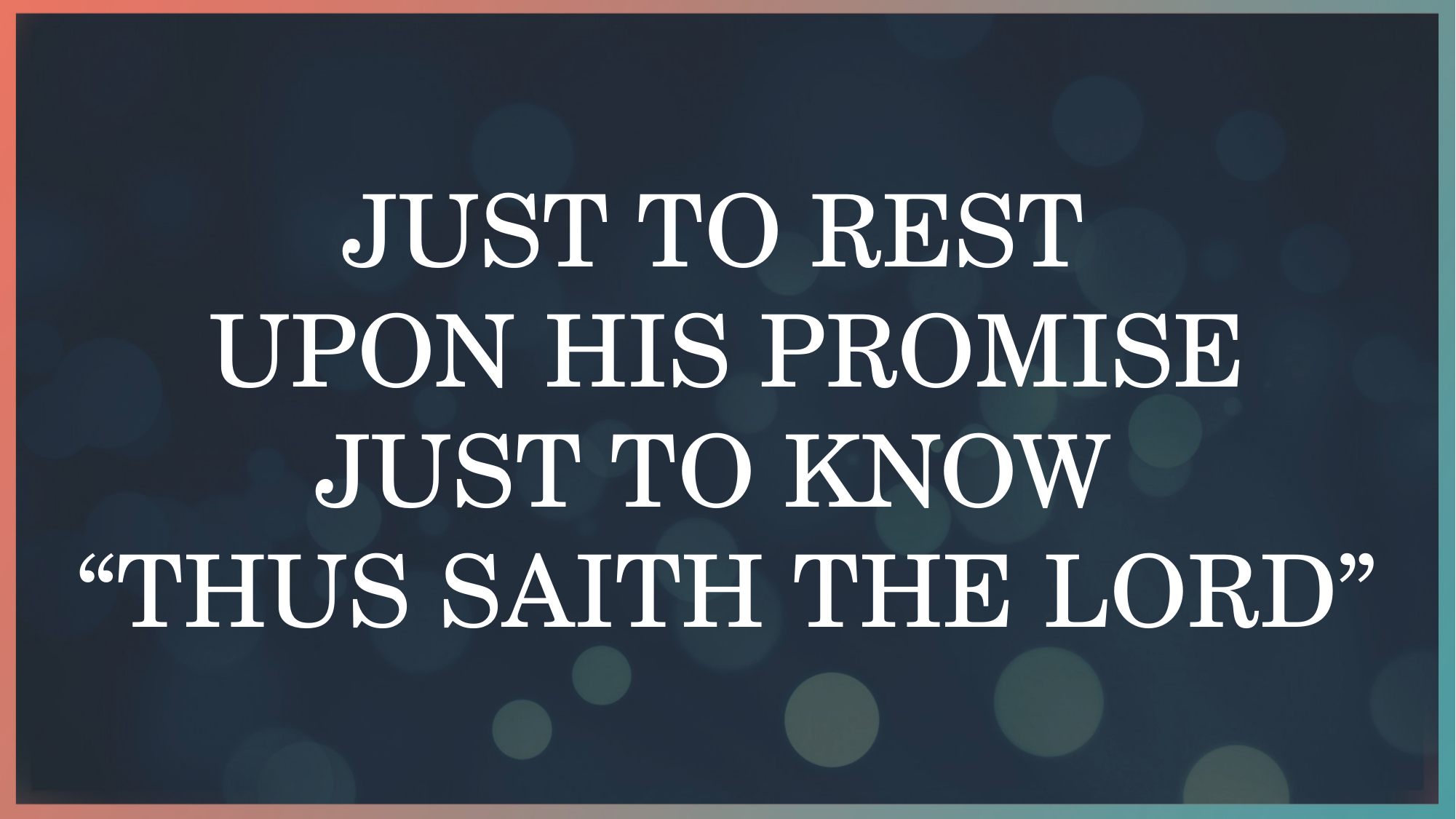

JUST TO REST
UPON HIS PROMISE
JUST TO KNOW
“THUS SAITH THE LORD”